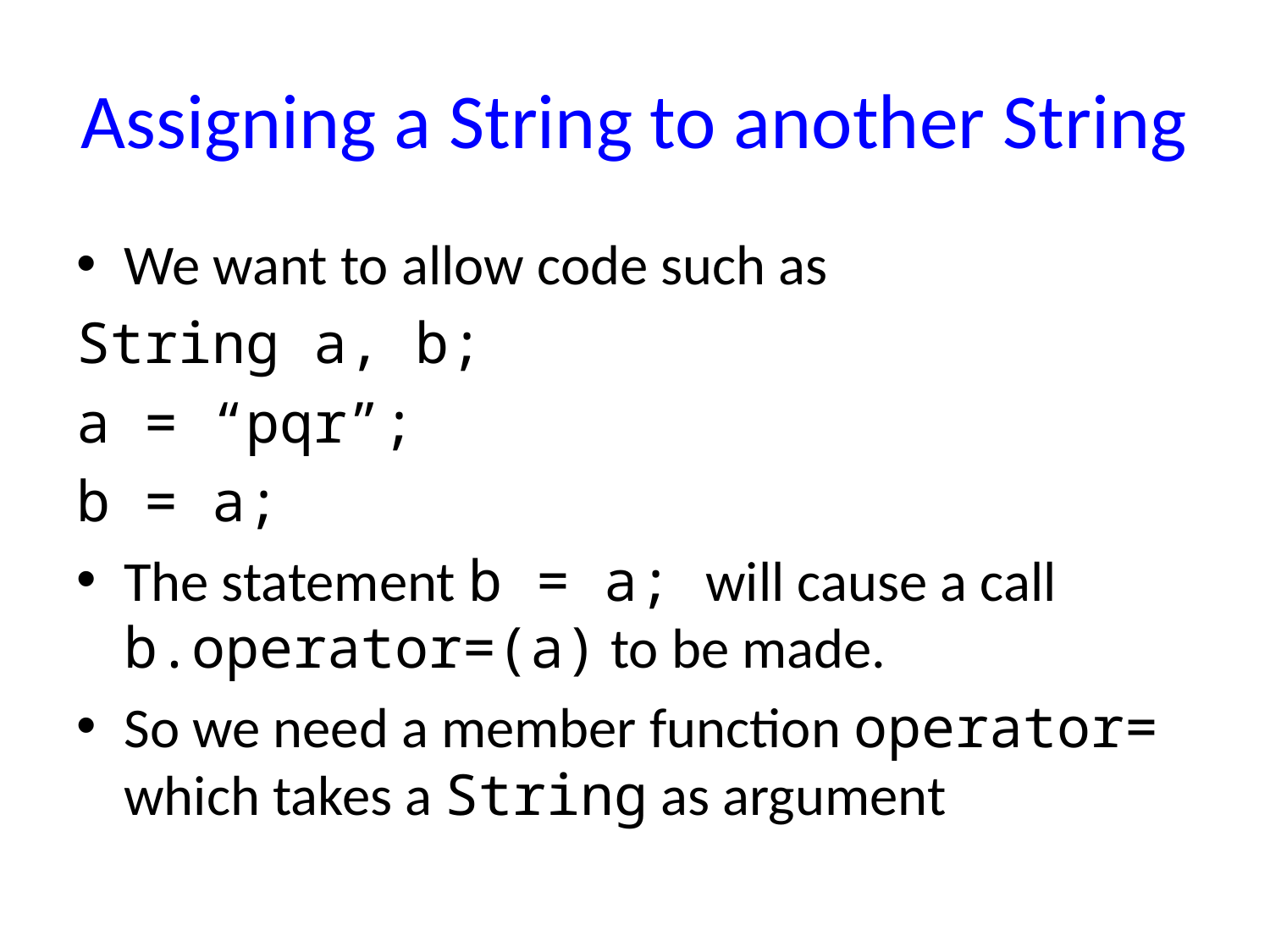

# Assigning a String to another String
We want to allow code such as
String a, b;
a = “pqr”;
b = a;
The statement b = a; will cause a call b.operator=(a) to be made.
So we need a member function operator= which takes a String as argument